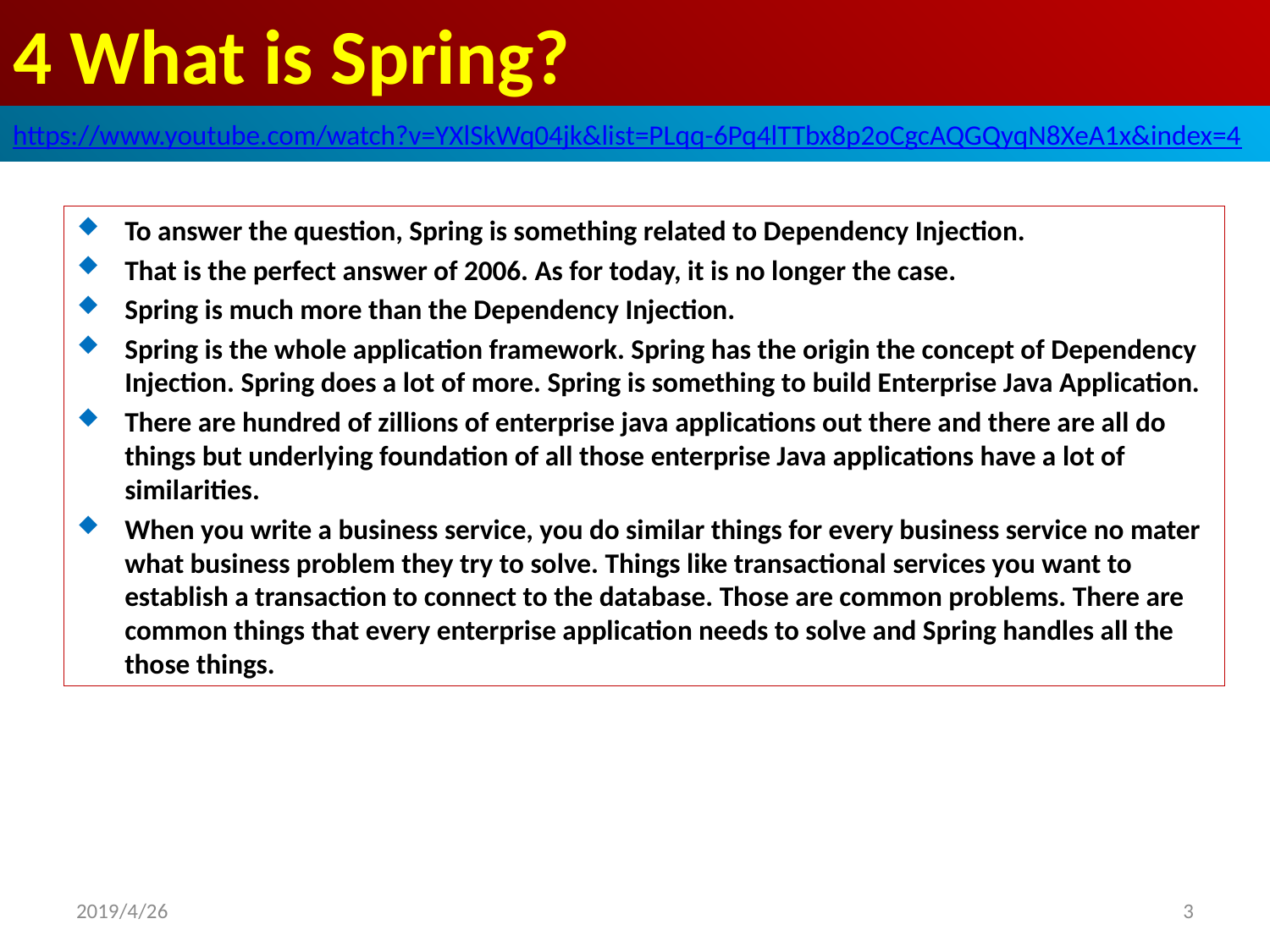

# 4 What is Spring?
https://www.youtube.com/watch?v=YXlSkWq04jk&list=PLqq-6Pq4lTTbx8p2oCgcAQGQyqN8XeA1x&index=4
To answer the question, Spring is something related to Dependency Injection.
That is the perfect answer of 2006. As for today, it is no longer the case.
Spring is much more than the Dependency Injection.
Spring is the whole application framework. Spring has the origin the concept of Dependency Injection. Spring does a lot of more. Spring is something to build Enterprise Java Application.
There are hundred of zillions of enterprise java applications out there and there are all do things but underlying foundation of all those enterprise Java applications have a lot of similarities.
When you write a business service, you do similar things for every business service no mater what business problem they try to solve. Things like transactional services you want to establish a transaction to connect to the database. Those are common problems. There are common things that every enterprise application needs to solve and Spring handles all the those things.
2019/4/26
3